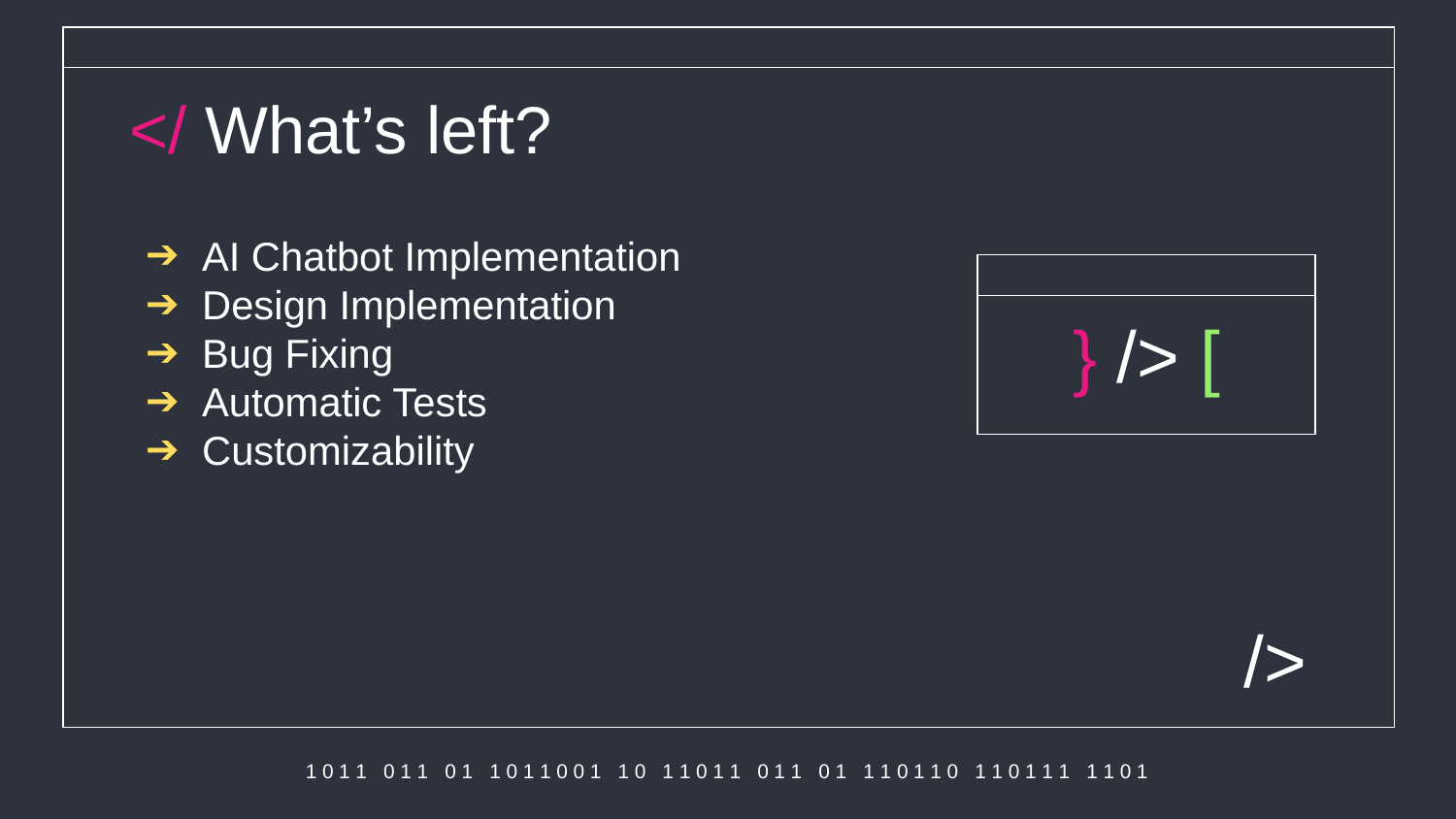

# </ What’s left?
AI Chatbot Implementation
Design Implementation
Bug Fixing
Automatic Tests
Customizability

} /> [
/>